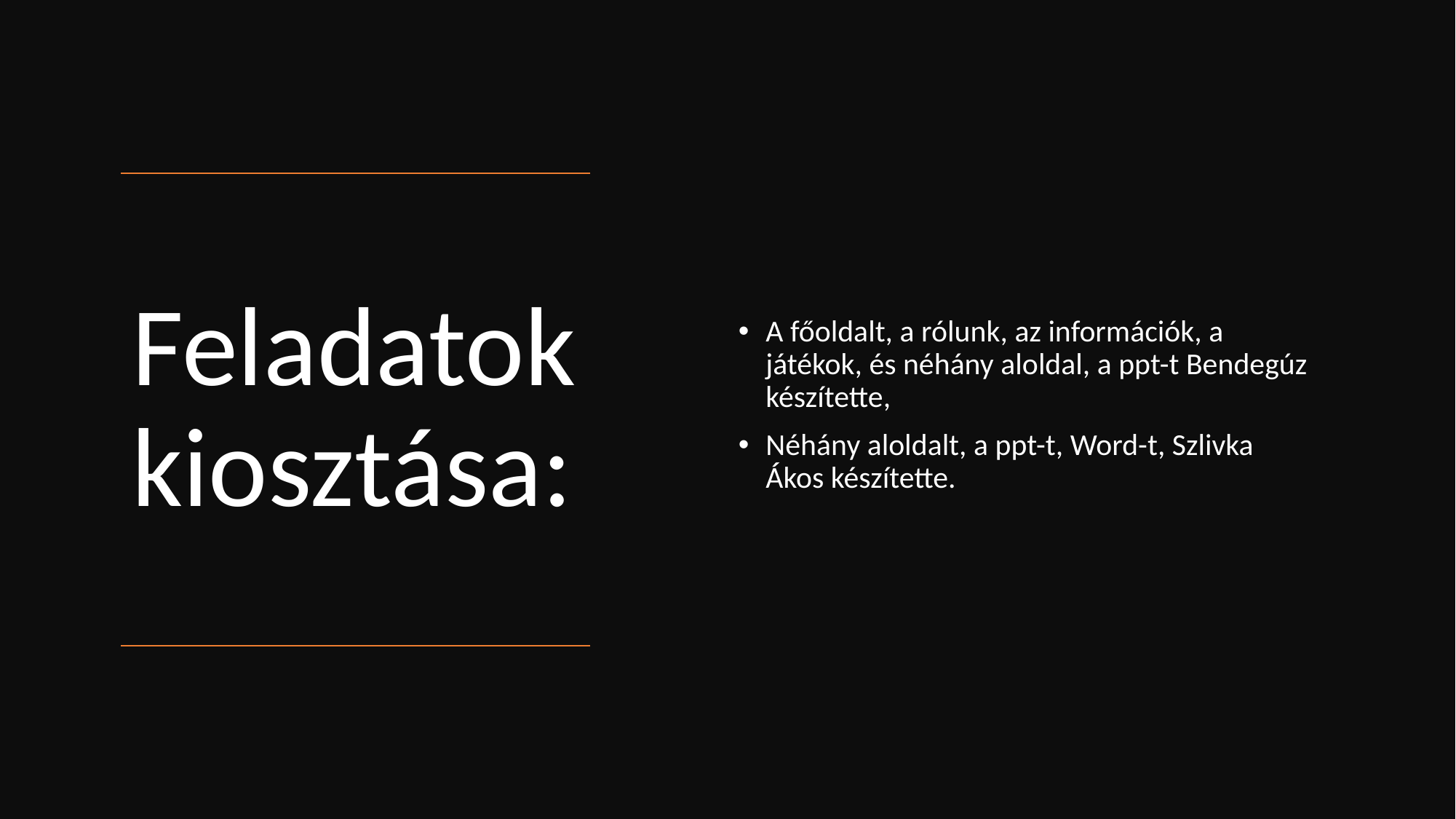

A főoldalt, a rólunk, az információk, a játékok, és néhány aloldal, a ppt-t Bendegúz készítette,
Néhány aloldalt, a ppt-t, Word-t, Szlivka Ákos készítette.
# Feladatok kiosztása: